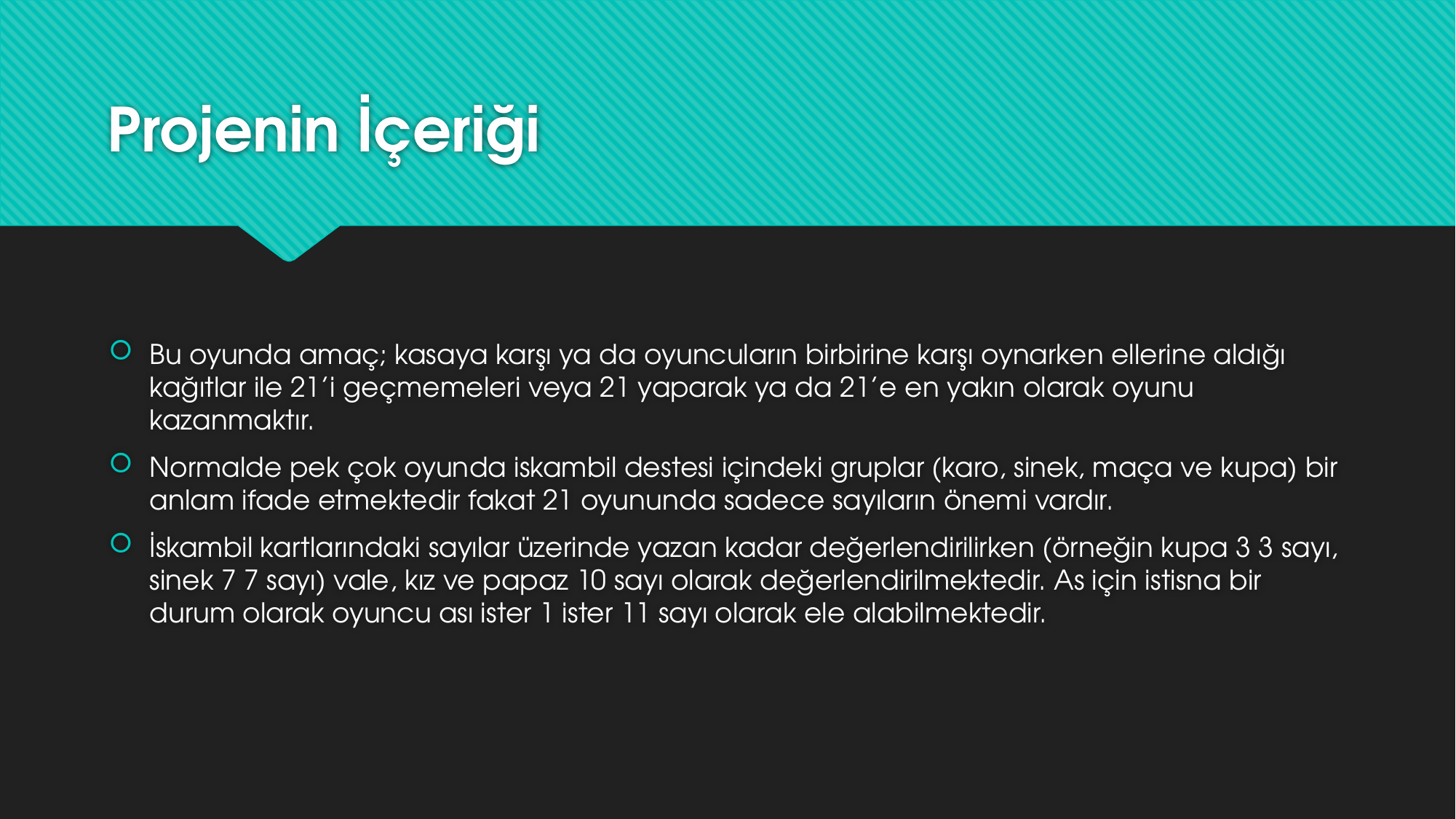

# Projenin İçeriği
Bu oyunda amaç; kasaya karşı ya da oyuncuların birbirine karşı oynarken ellerine aldığı kağıtlar ile 21’i geçmemeleri veya 21 yaparak ya da 21’e en yakın olarak oyunu kazanmaktır.
Normalde pek çok oyunda iskambil destesi içindeki gruplar (karo, sinek, maça ve kupa) bir anlam ifade etmektedir fakat 21 oyununda sadece sayıların önemi vardır.
İskambil kartlarındaki sayılar üzerinde yazan kadar değerlendirilirken (örneğin kupa 3 3 sayı, sinek 7 7 sayı) vale, kız ve papaz 10 sayı olarak değerlendirilmektedir. As için istisna bir durum olarak oyuncu ası ister 1 ister 11 sayı olarak ele alabilmektedir.